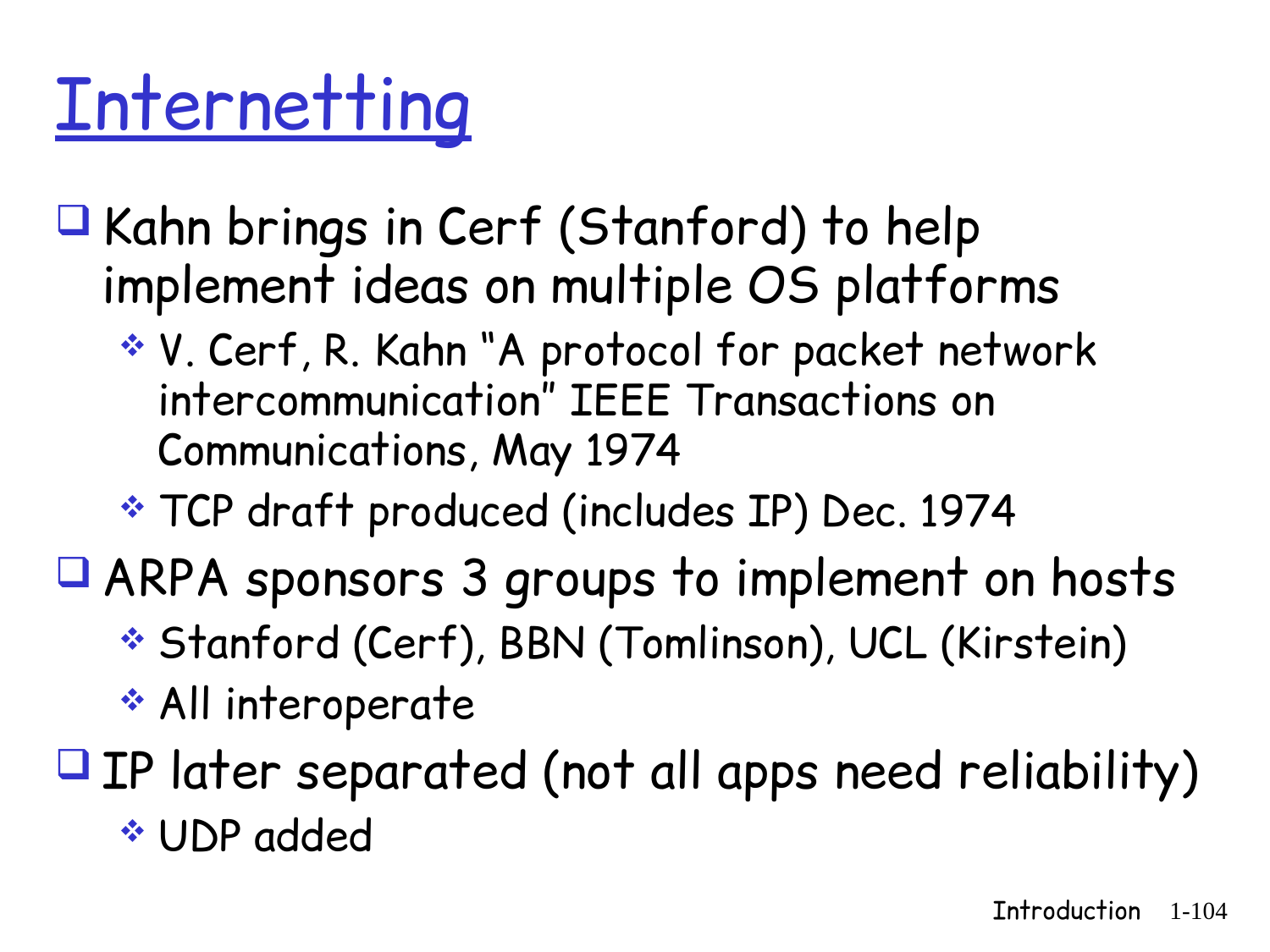

# Internetting
Kahn brings in Cerf (Stanford) to help implement ideas on multiple OS platforms
V. Cerf, R. Kahn “A protocol for packet network intercommunication” IEEE Transactions on Communications, May 1974
TCP draft produced (includes IP) Dec. 1974
ARPA sponsors 3 groups to implement on hosts
Stanford (Cerf), BBN (Tomlinson), UCL (Kirstein)
All interoperate
IP later separated (not all apps need reliability)
UDP added
 Introduction
1-104